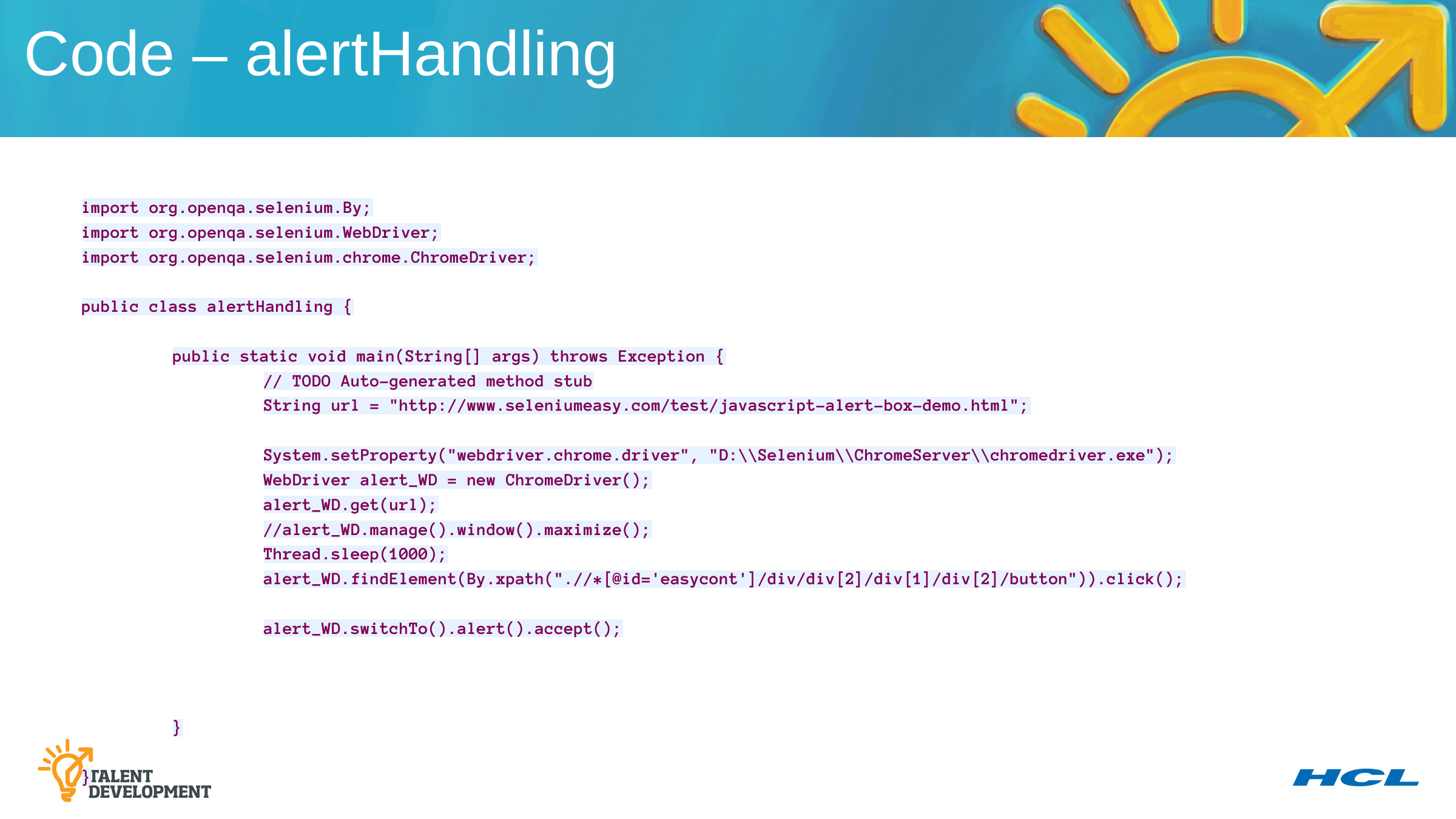

Code – alertHandling
import org.openqa.selenium.By;
import org.openqa.selenium.WebDriver;
import org.openqa.selenium.chrome.ChromeDriver;

public class alertHandling {

	public static void main(String[] args) throws Exception {
		// TODO Auto-generated method stub
		String url = "http://www.seleniumeasy.com/test/javascript-alert-box-demo.html";

		System.setProperty("webdriver.chrome.driver", "D:\\Selenium\\ChromeServer\\chromedriver.exe");
		WebDriver alert_WD = new ChromeDriver();
		alert_WD.get(url);
		//alert_WD.manage().window().maximize();
		Thread.sleep(1000);
		alert_WD.findElement(By.xpath(".//*[@id='easycont']/div/div[2]/div[1]/div[2]/button")).click();

		alert_WD.switchTo().alert().accept();

	}

}